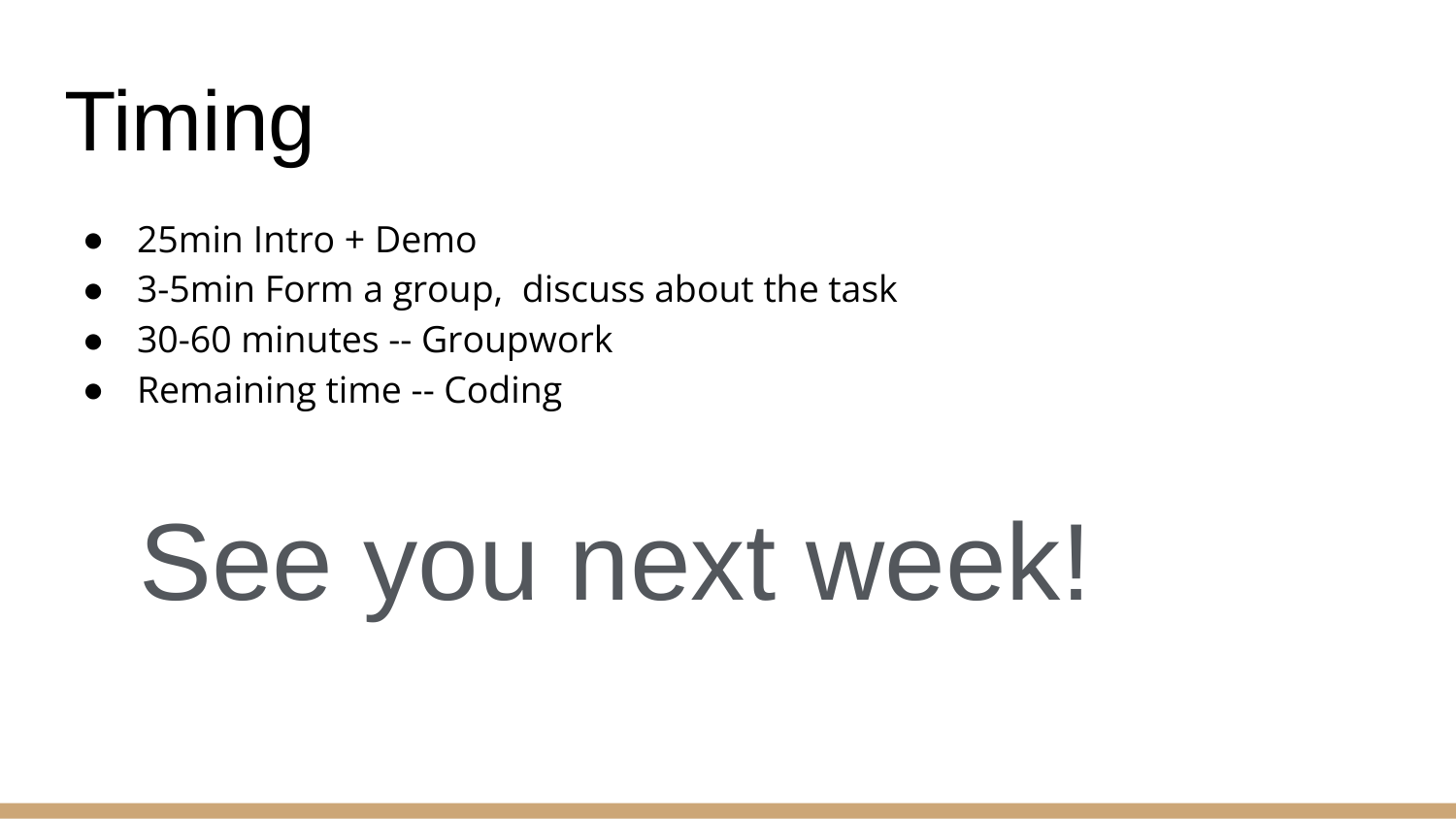

# Timing
25min Intro + Demo
3-5min Form a group,  discuss about the task
30-60 minutes -- Groupwork
Remaining time -- Coding

See you next week!